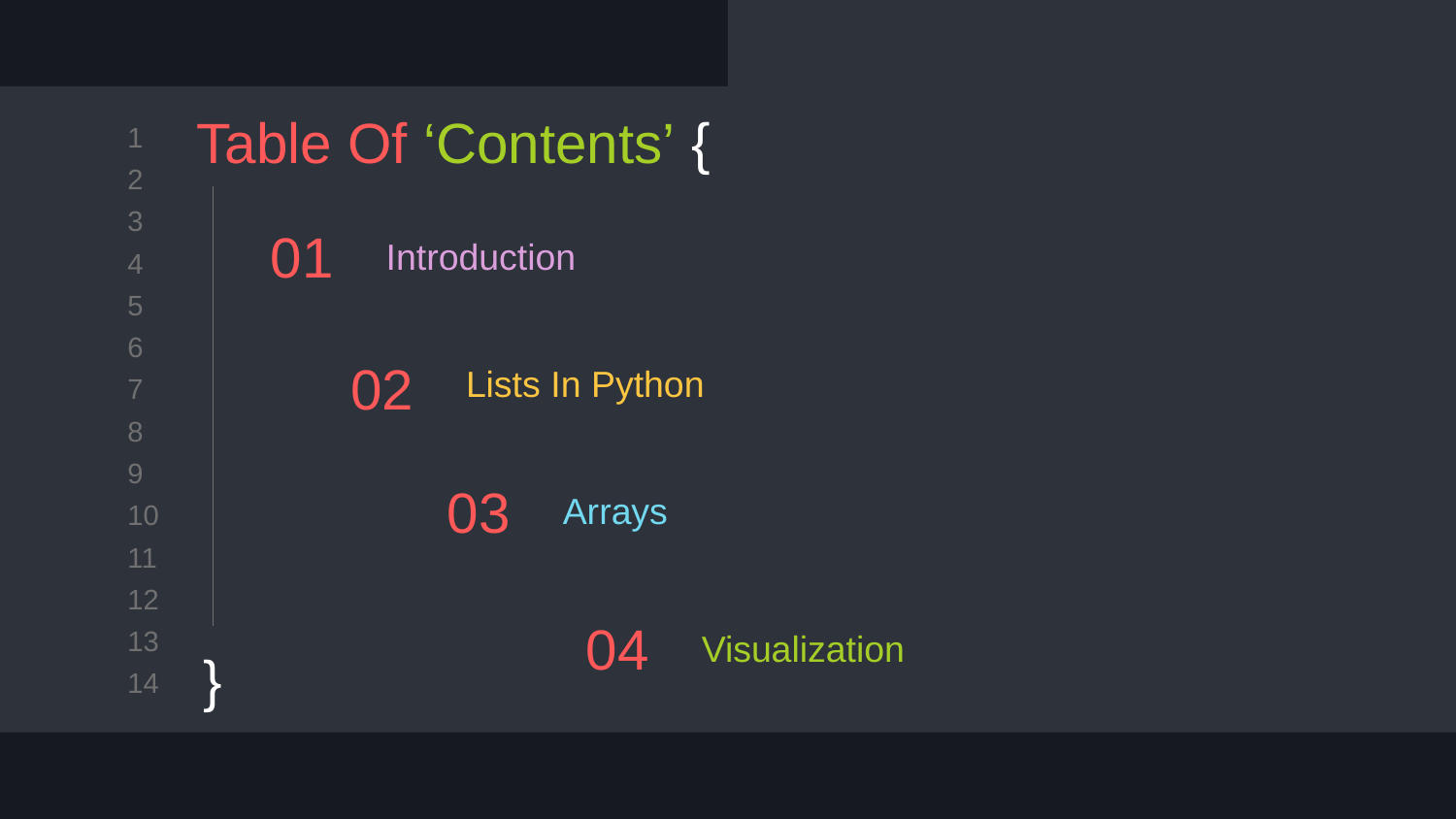

Table Of ‘Contents’ {
}
# 01
Introduction
Lists In Python
02
03
Arrays
Visualization
04